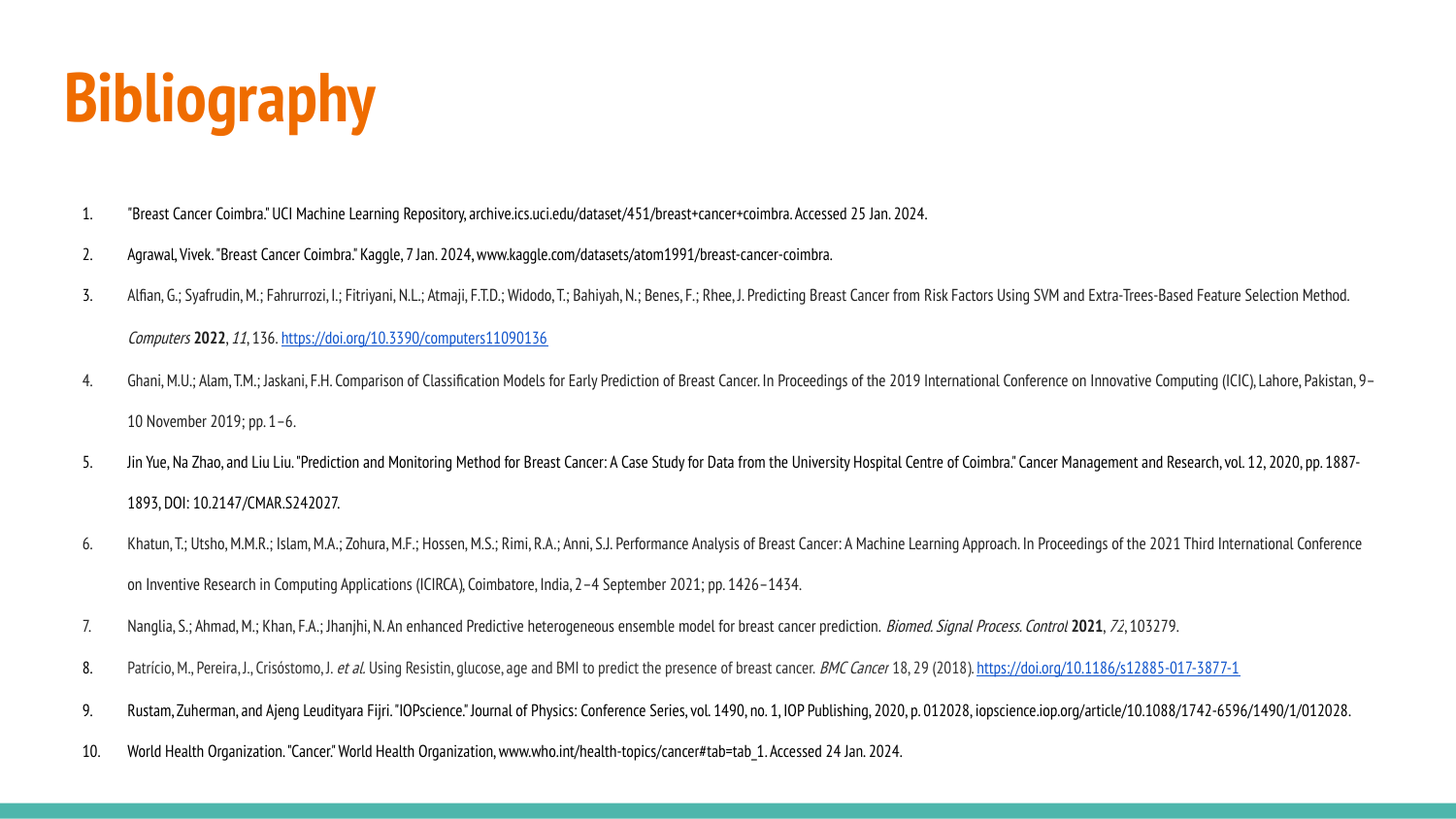

# Bibliography
"Breast Cancer Coimbra." UCI Machine Learning Repository, archive.ics.uci.edu/dataset/451/breast+cancer+coimbra. Accessed 25 Jan. 2024.
Agrawal, Vivek. "Breast Cancer Coimbra." Kaggle, 7 Jan. 2024, www.kaggle.com/datasets/atom1991/breast-cancer-coimbra.
Alfian, G.; Syafrudin, M.; Fahrurrozi, I.; Fitriyani, N.L.; Atmaji, F.T.D.; Widodo, T.; Bahiyah, N.; Benes, F.; Rhee, J. Predicting Breast Cancer from Risk Factors Using SVM and Extra-Trees-Based Feature Selection Method. Computers 2022, 11, 136. https://doi.org/10.3390/computers11090136
Ghani, M.U.; Alam, T.M.; Jaskani, F.H. Comparison of Classification Models for Early Prediction of Breast Cancer. In Proceedings of the 2019 International Conference on Innovative Computing (ICIC), Lahore, Pakistan, 9–10 November 2019; pp. 1–6.
Jin Yue, Na Zhao, and Liu Liu. "Prediction and Monitoring Method for Breast Cancer: A Case Study for Data from the University Hospital Centre of Coimbra." Cancer Management and Research, vol. 12, 2020, pp. 1887-1893, DOI: 10.2147/CMAR.S242027.
Khatun, T.; Utsho, M.M.R.; Islam, M.A.; Zohura, M.F.; Hossen, M.S.; Rimi, R.A.; Anni, S.J. Performance Analysis of Breast Cancer: A Machine Learning Approach. In Proceedings of the 2021 Third International Conference on Inventive Research in Computing Applications (ICIRCA), Coimbatore, India, 2–4 September 2021; pp. 1426–1434.
Nanglia, S.; Ahmad, M.; Khan, F.A.; Jhanjhi, N. An enhanced Predictive heterogeneous ensemble model for breast cancer prediction. Biomed. Signal Process. Control 2021, 72, 103279.
Patrício, M., Pereira, J., Crisóstomo, J. et al. Using Resistin, glucose, age and BMI to predict the presence of breast cancer. BMC Cancer 18, 29 (2018). https://doi.org/10.1186/s12885-017-3877-1
Rustam, Zuherman, and Ajeng Leudityara Fijri. "IOPscience." Journal of Physics: Conference Series, vol. 1490, no. 1, IOP Publishing, 2020, p. 012028, iopscience.iop.org/article/10.1088/1742-6596/1490/1/012028.
World Health Organization. "Cancer." World Health Organization, www.who.int/health-topics/cancer#tab=tab_1. Accessed 24 Jan. 2024.